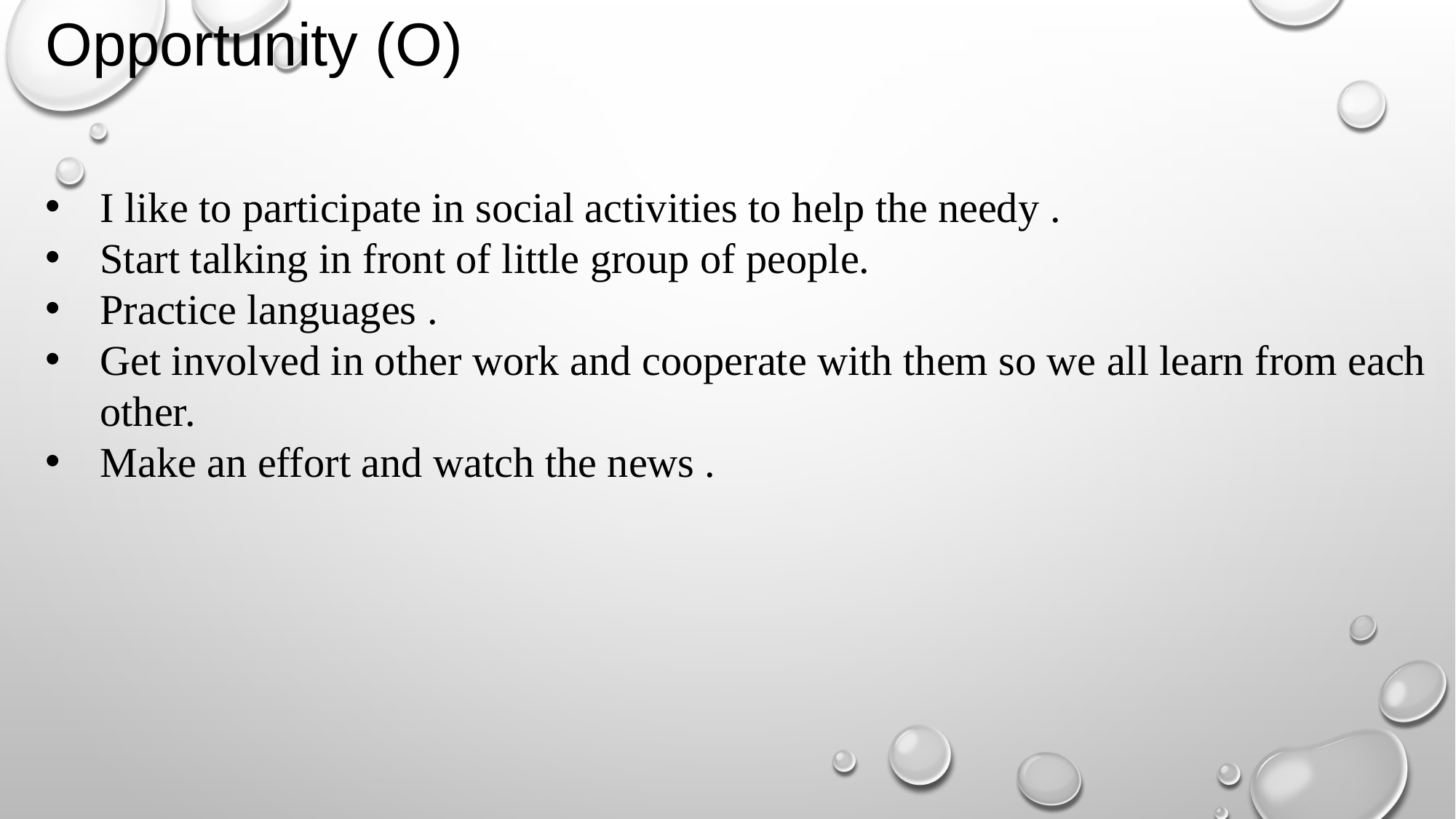

Opportunity (O)

I like to participate in social activities to help the needy .
Start talking in front of little group of people.
Practice languages .
Get involved in other work and cooperate with them so we all learn from each other.
Make an effort and watch the news .